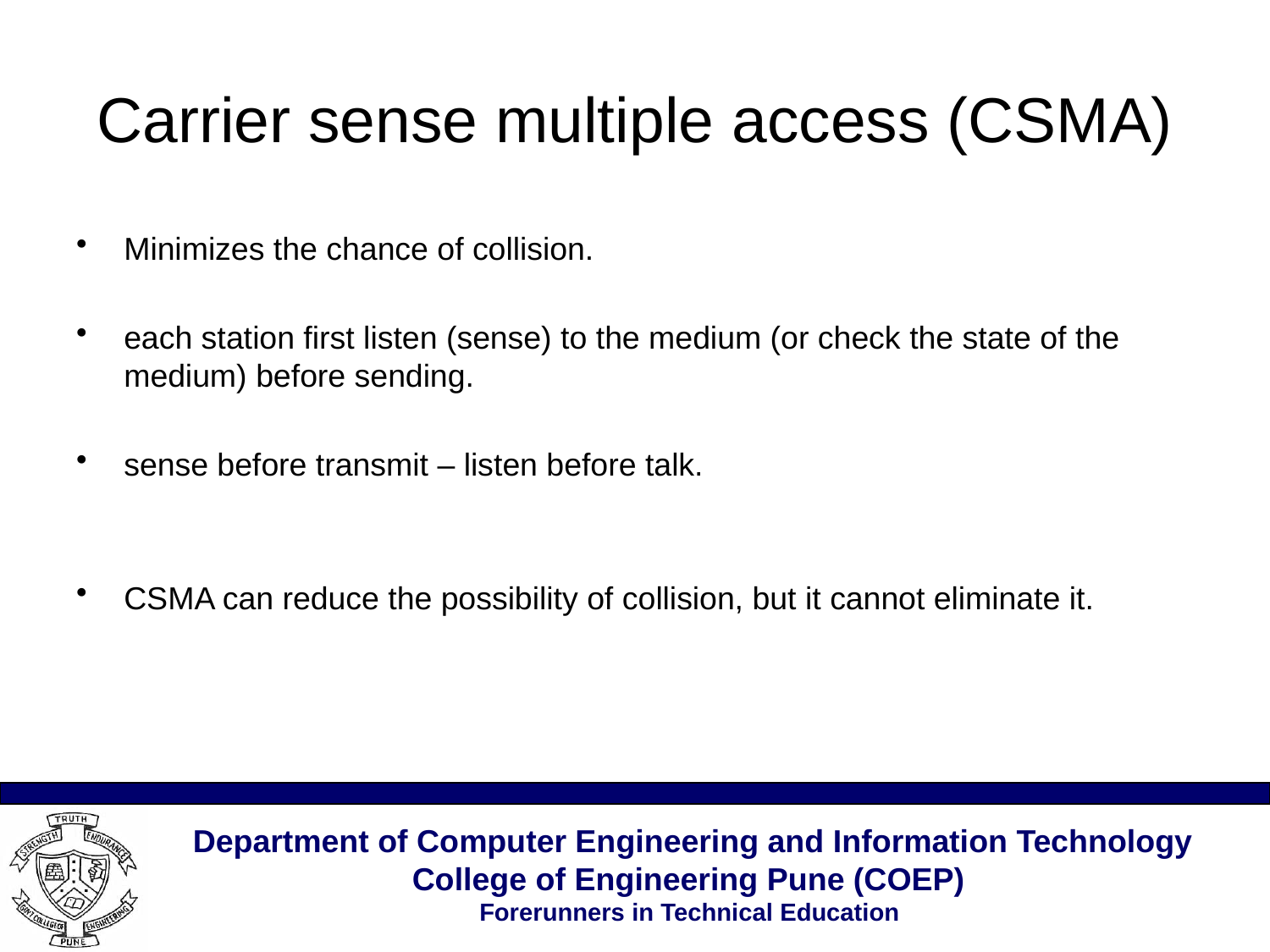

# Carrier sense multiple access (CSMA)
Minimizes the chance of collision.

each station first listen (sense) to the medium (or check the state of the medium) before sending.

sense before transmit – listen before talk.

CSMA can reduce the possibility of collision, but it cannot eliminate it.